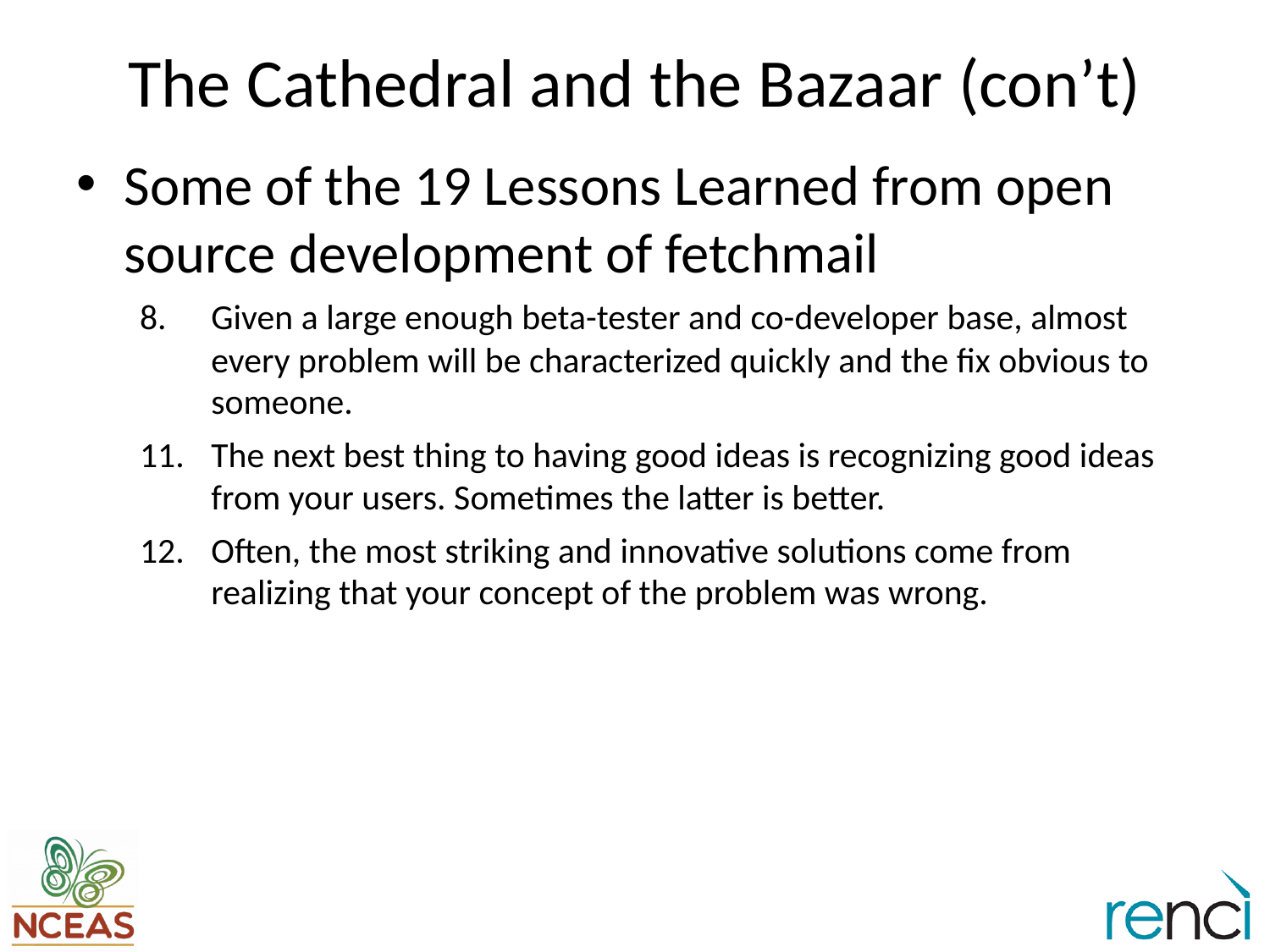

# The Cathedral and the Bazaar (con’t)
Some of the 19 Lessons Learned from open source development of fetchmail
Given a large enough beta-tester and co-developer base, almost every problem will be characterized quickly and the fix obvious to someone.
The next best thing to having good ideas is recognizing good ideas from your users. Sometimes the latter is better.
Often, the most striking and innovative solutions come from realizing that your concept of the problem was wrong.